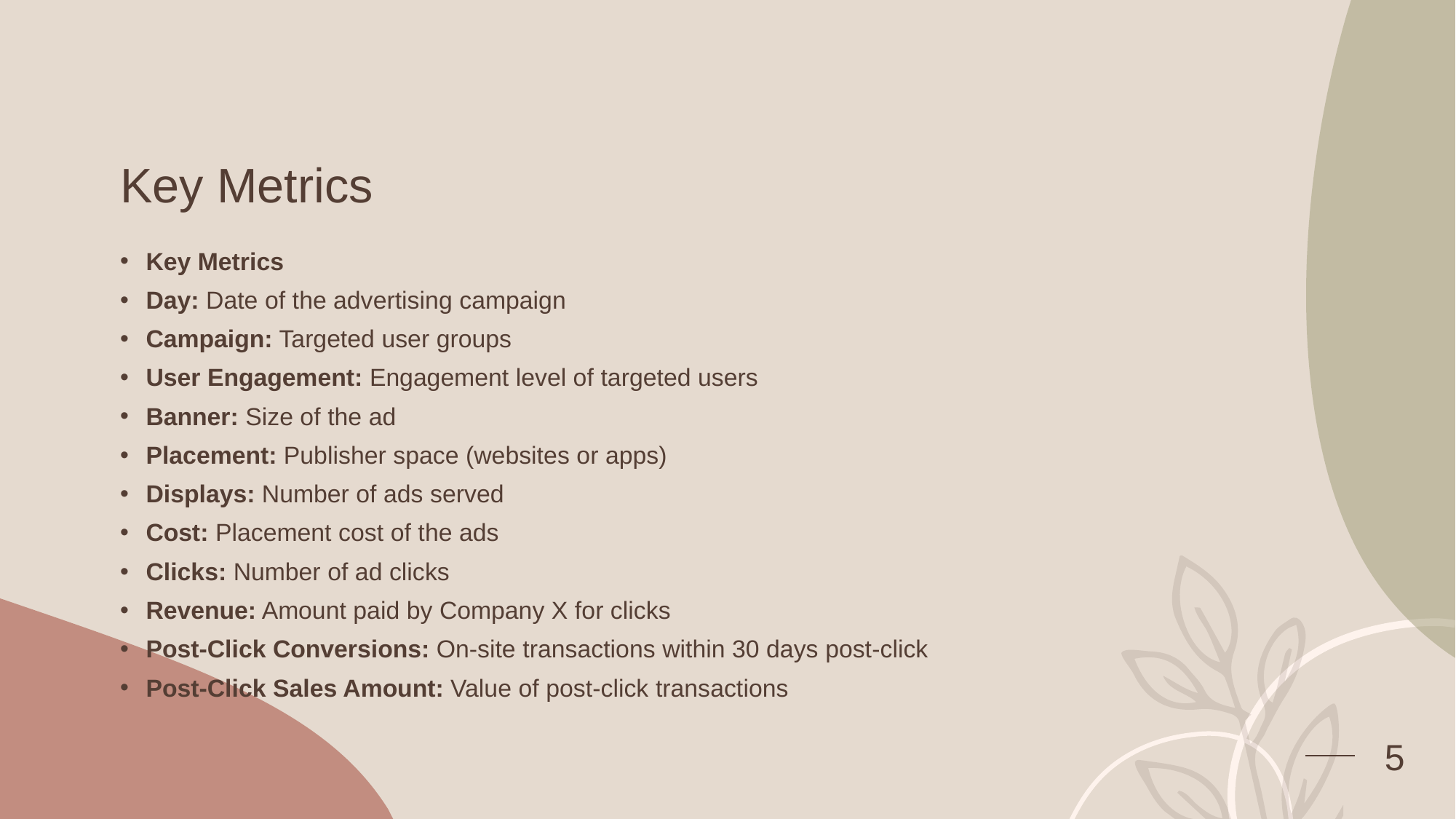

# Key Metrics
Key Metrics
Day: Date of the advertising campaign
Campaign: Targeted user groups
User Engagement: Engagement level of targeted users
Banner: Size of the ad
Placement: Publisher space (websites or apps)
Displays: Number of ads served
Cost: Placement cost of the ads
Clicks: Number of ad clicks
Revenue: Amount paid by Company X for clicks
Post-Click Conversions: On-site transactions within 30 days post-click
Post-Click Sales Amount: Value of post-click transactions
5